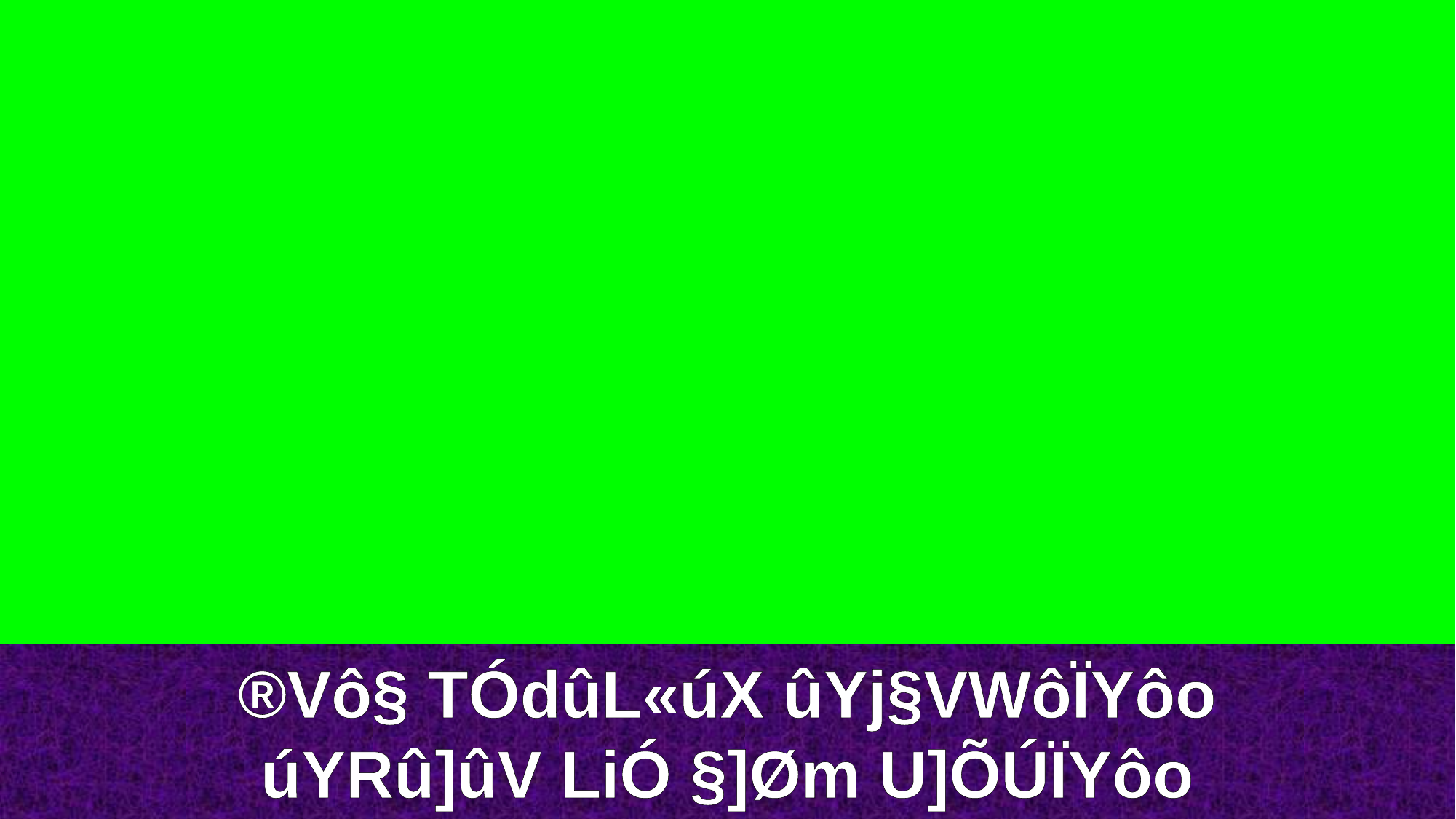

®Vô§ TÓdûL«úX ûYj§VWôÏYôo
úYRû]ûV LiÓ §]Øm U]ÕÚÏYôo